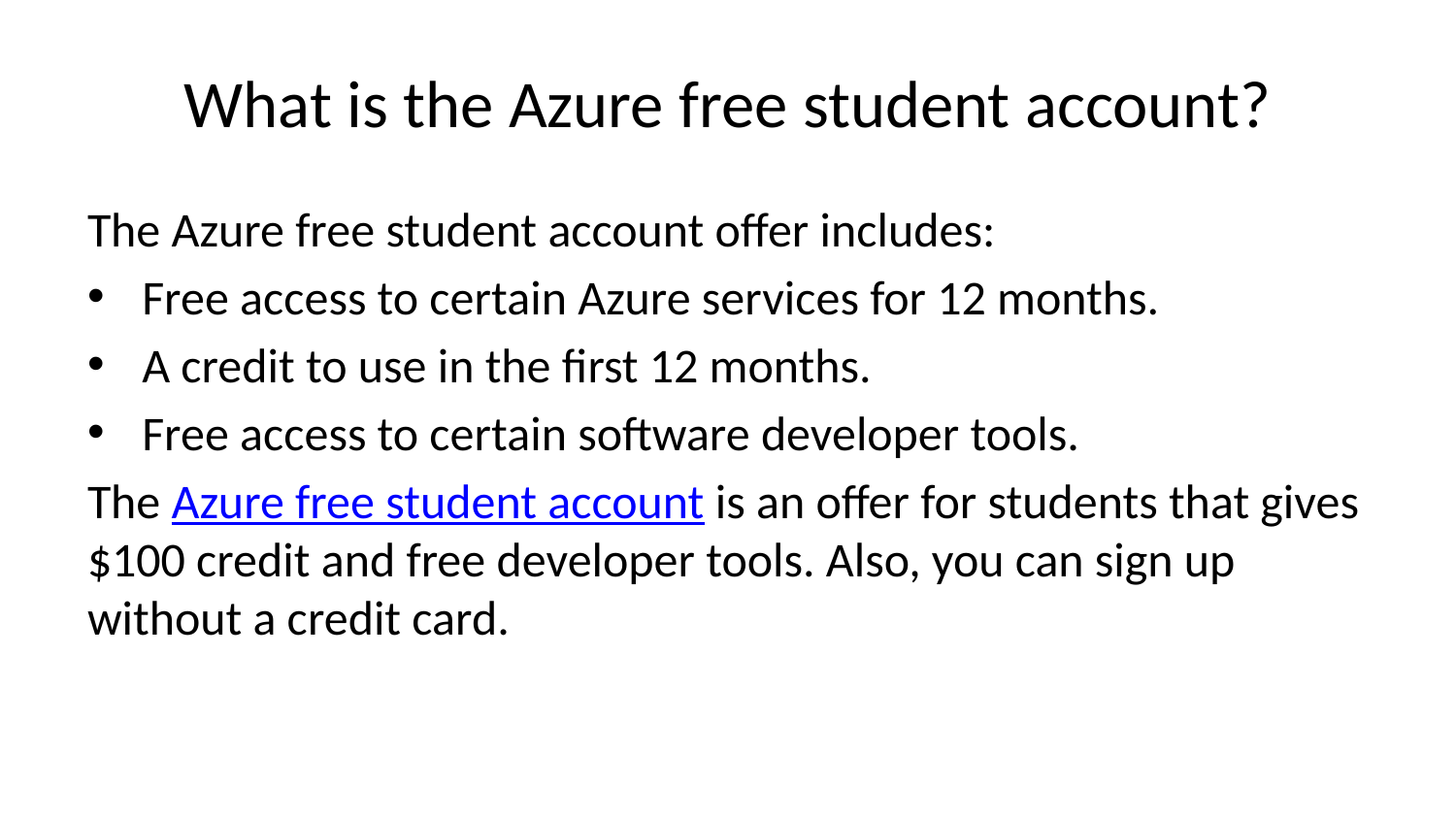

# What is the Azure free student account?
The Azure free student account offer includes:
Free access to certain Azure services for 12 months.
A credit to use in the first 12 months.
Free access to certain software developer tools.
The Azure free student account is an offer for students that gives $100 credit and free developer tools. Also, you can sign up without a credit card.